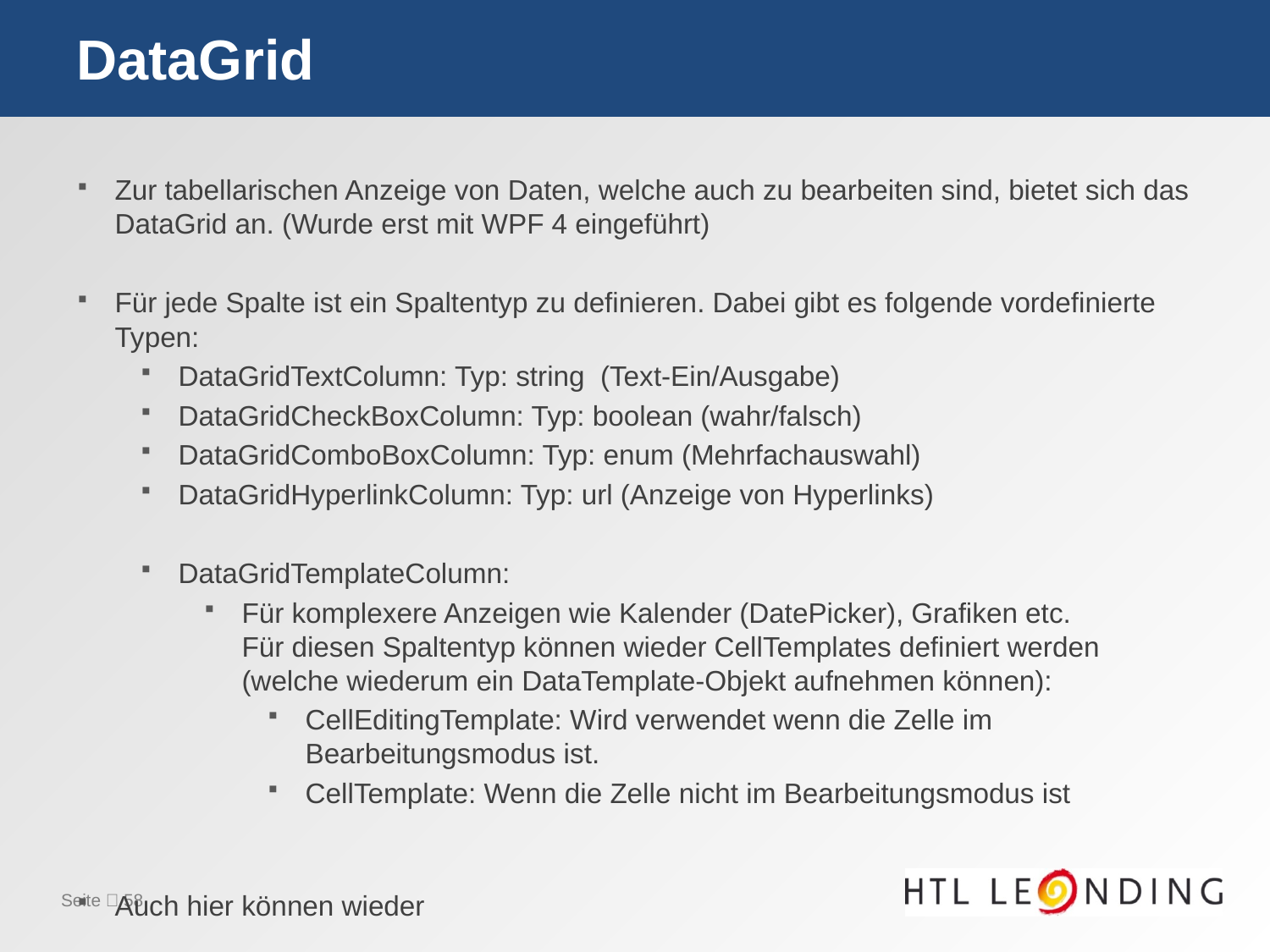

# DataGrid

Zur tabellarischen Anzeige von Daten, welche auch zu bearbeiten sind, bietet sich das DataGrid an. (Wurde erst mit WPF 4 eingeführt)

Für jede Spalte ist ein Spaltentyp zu definieren. Dabei gibt es folgende vordefinierte Typen:
DataGridTextColumn: Typ: string  (Text-Ein/Ausgabe)
DataGridCheckBoxColumn: Typ: boolean (wahr/falsch)
DataGridComboBoxColumn: Typ: enum (Mehrfachauswahl)
DataGridHyperlinkColumn: Typ: url (Anzeige von Hyperlinks)

DataGridTemplateColumn:
Für komplexere Anzeigen wie Kalender (DatePicker), Grafiken etc.
Für diesen Spaltentyp können wieder CellTemplates definiert werden (welche wiederum ein DataTemplate-Objekt aufnehmen können):
CellEditingTemplate: Wird verwendet wenn die Zelle im Bearbeitungsmodus ist.
CellTemplate: Wenn die Zelle nicht im Bearbeitungsmodus ist

Auch hier können wieder